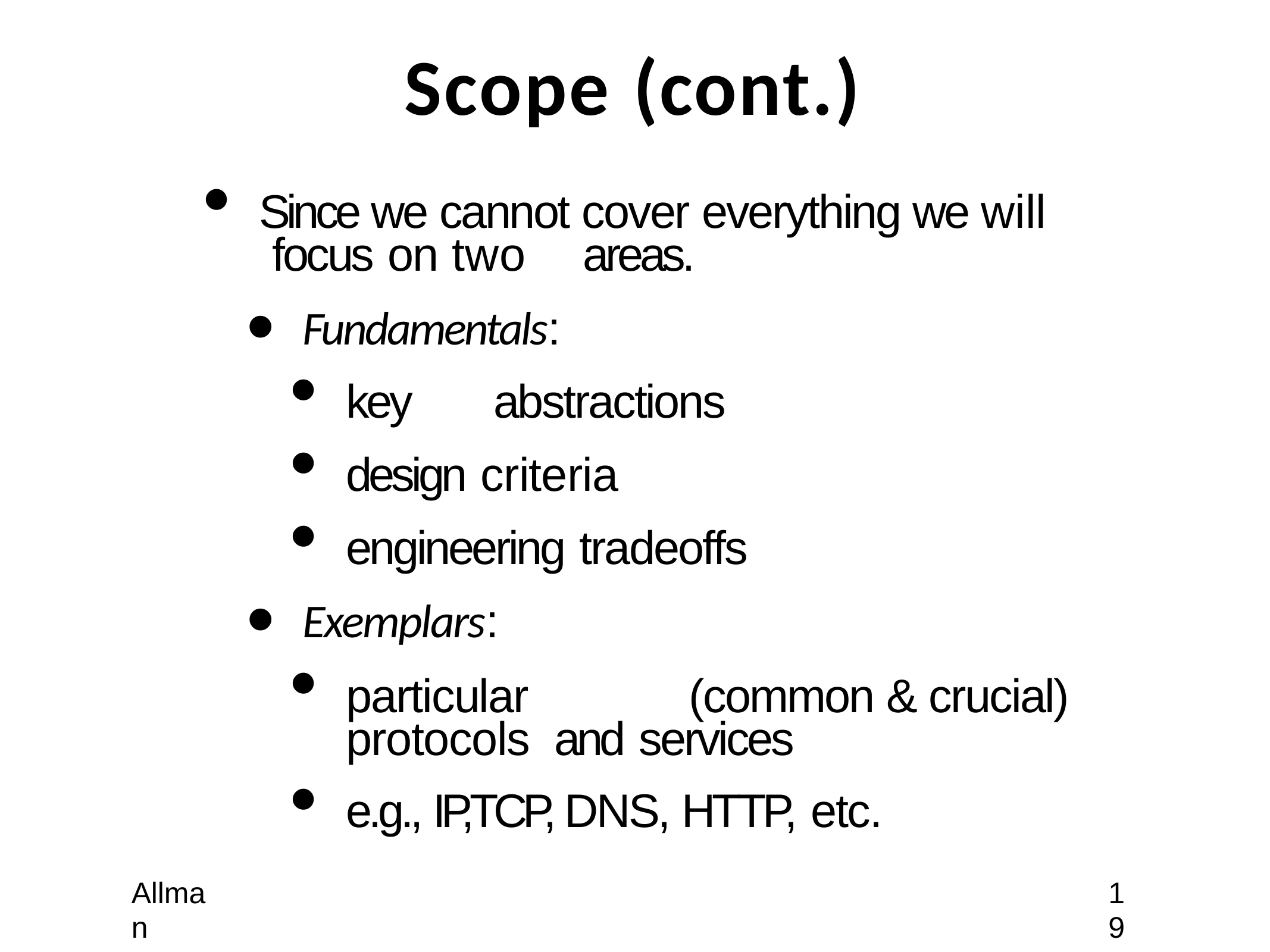

# Scope (cont.)
Since we cannot cover everything we will  focus on two	areas.
Fundamentals:
key	abstractions
design criteria
engineering tradeoffs
Exemplars:
particular	(common & crucial) protocols  and services
e.g., IP,TCP, DNS, HTTP, etc.
Allman
19